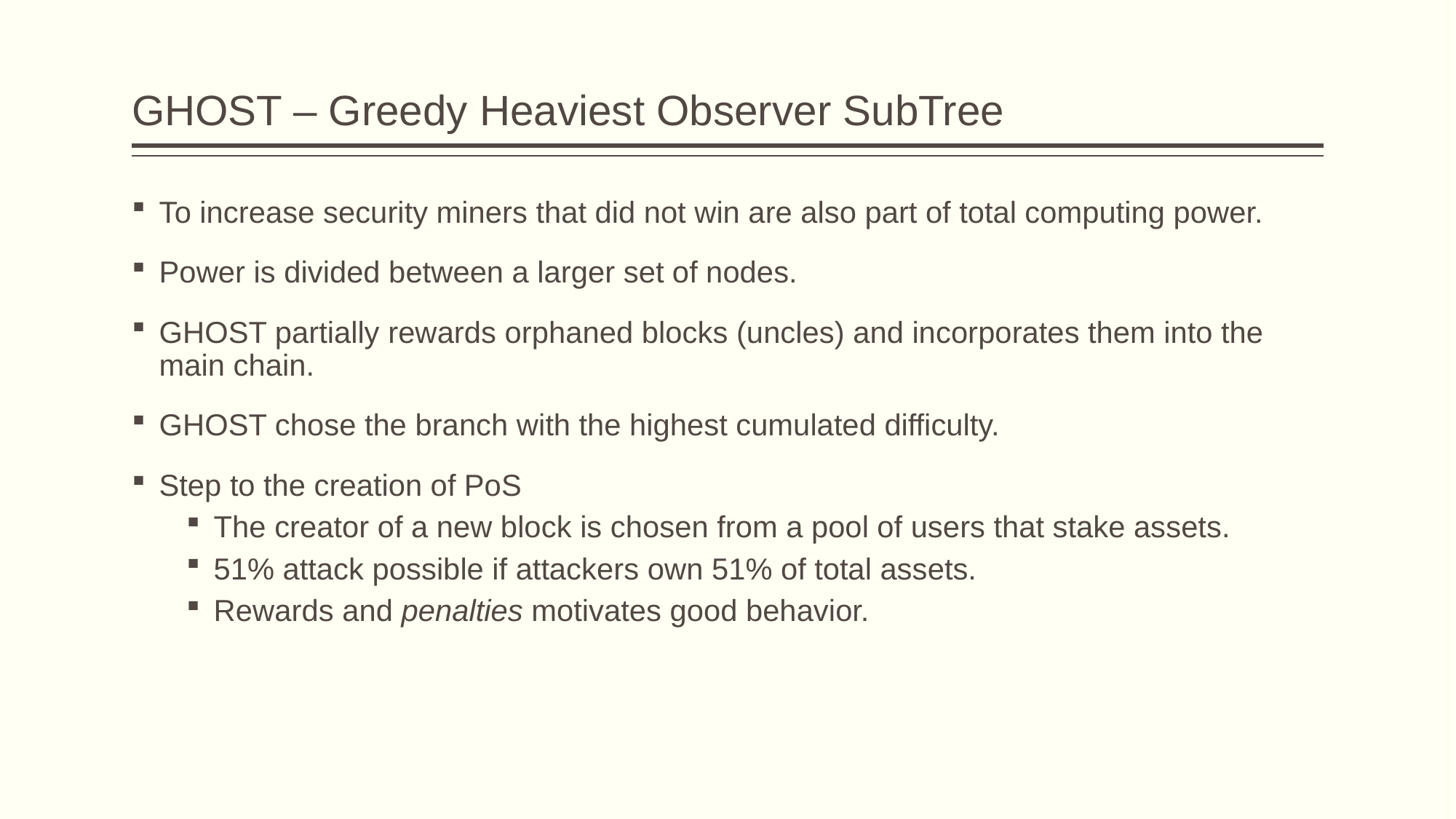

# GHOST – Greedy Heaviest Observer SubTree
To increase security miners that did not win are also part of total computing power.
Power is divided between a larger set of nodes.
GHOST partially rewards orphaned blocks (uncles) and incorporates them into the main chain.
GHOST chose the branch with the highest cumulated difficulty.
Step to the creation of PoS
The creator of a new block is chosen from a pool of users that stake assets.
51% attack possible if attackers own 51% of total assets.
Rewards and penalties motivates good behavior.